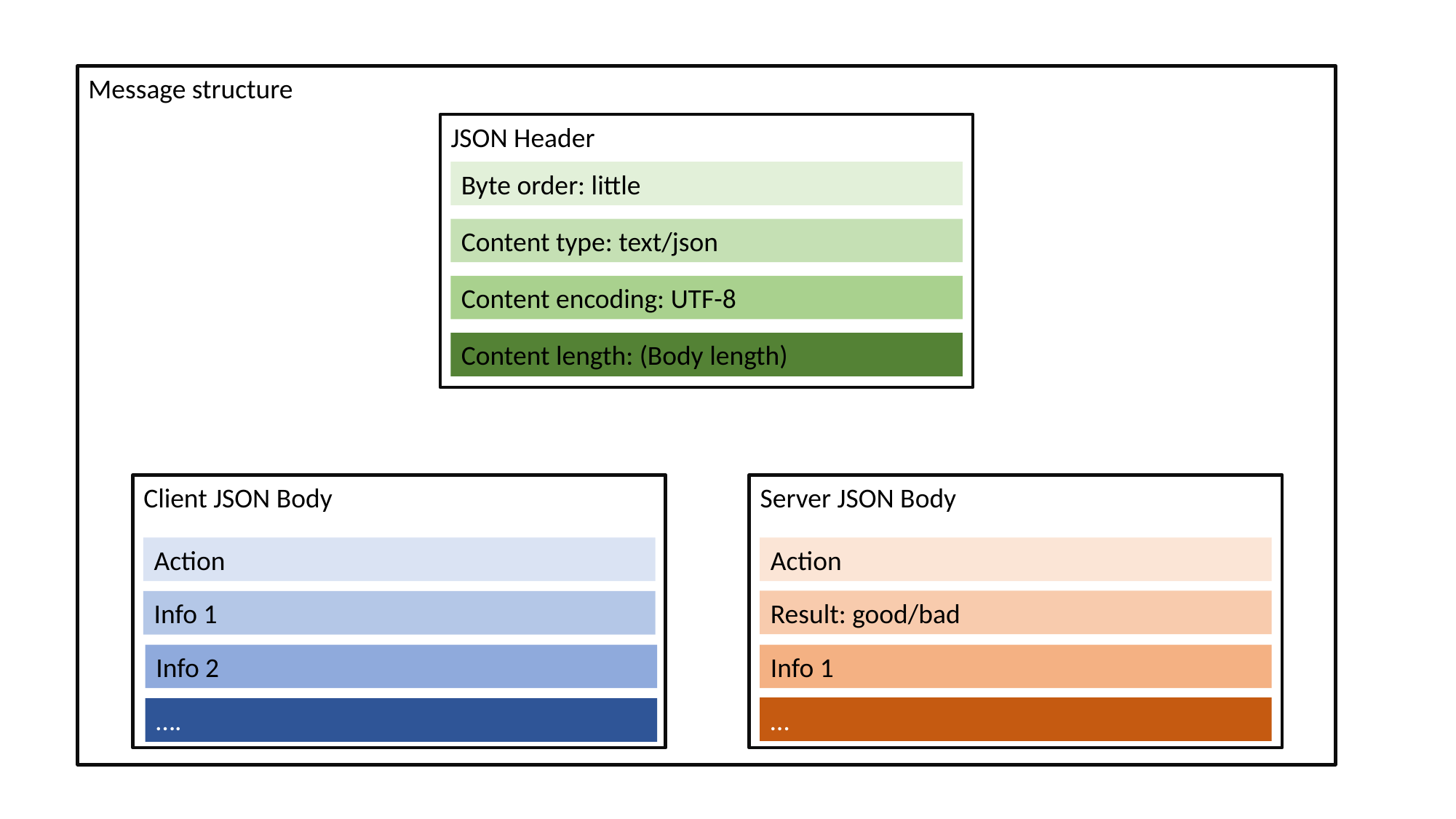

Message structure

JSON Header

Byte order: little
Content type: text/json
Content encoding: UTF-8
Content length: (Body length)
Client JSON Body

Action
Info 1
Info 2
….
Server JSON Body

Action
Result: good/bad
Info 1
…